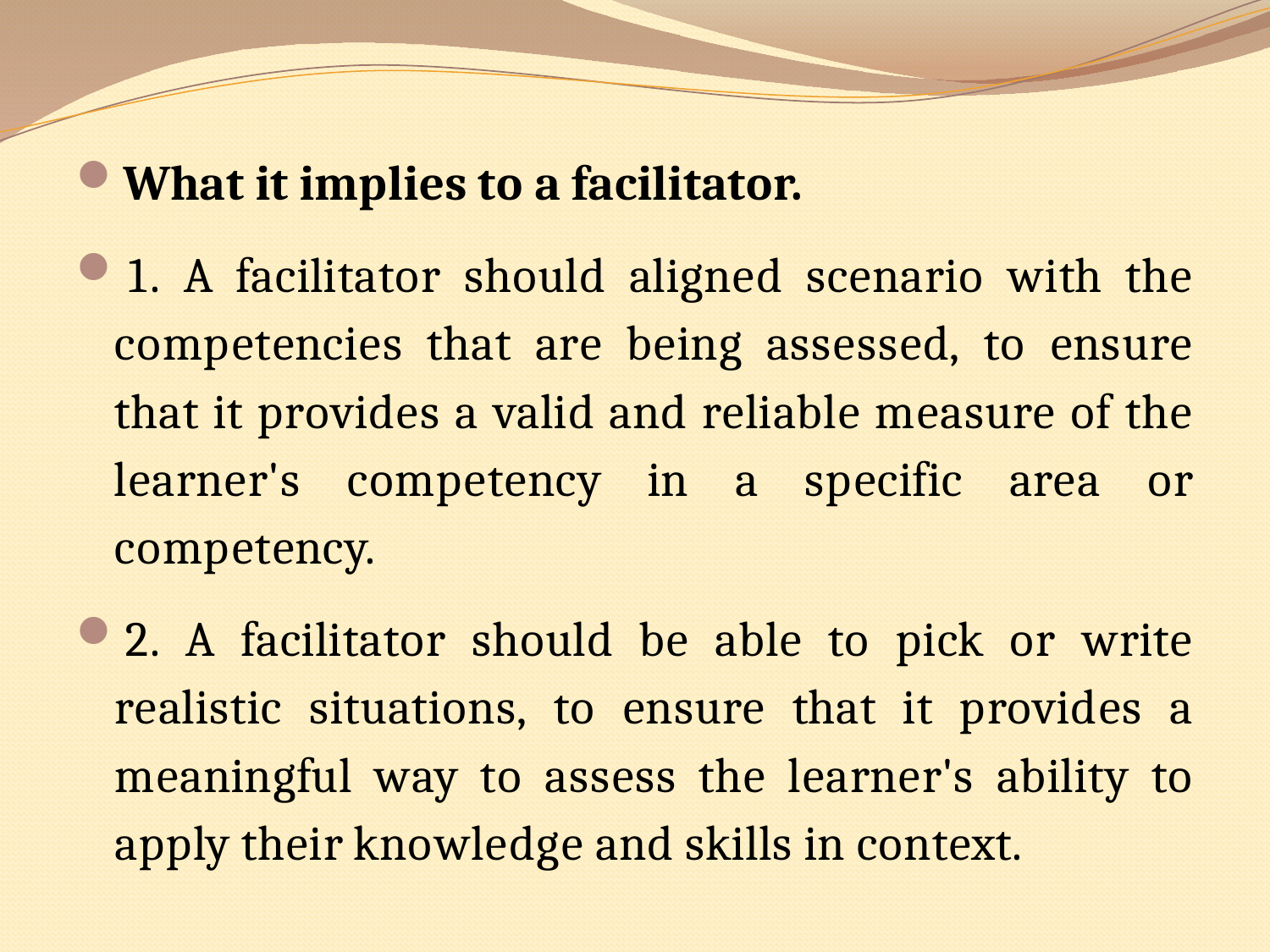

What it implies to a facilitator.
1. A facilitator should aligned scenario with the competencies that are being assessed, to ensure that it provides a valid and reliable measure of the learner's competency in a specific area or competency.
2. A facilitator should be able to pick or write realistic situations, to ensure that it provides a meaningful way to assess the learner's ability to apply their knowledge and skills in context.